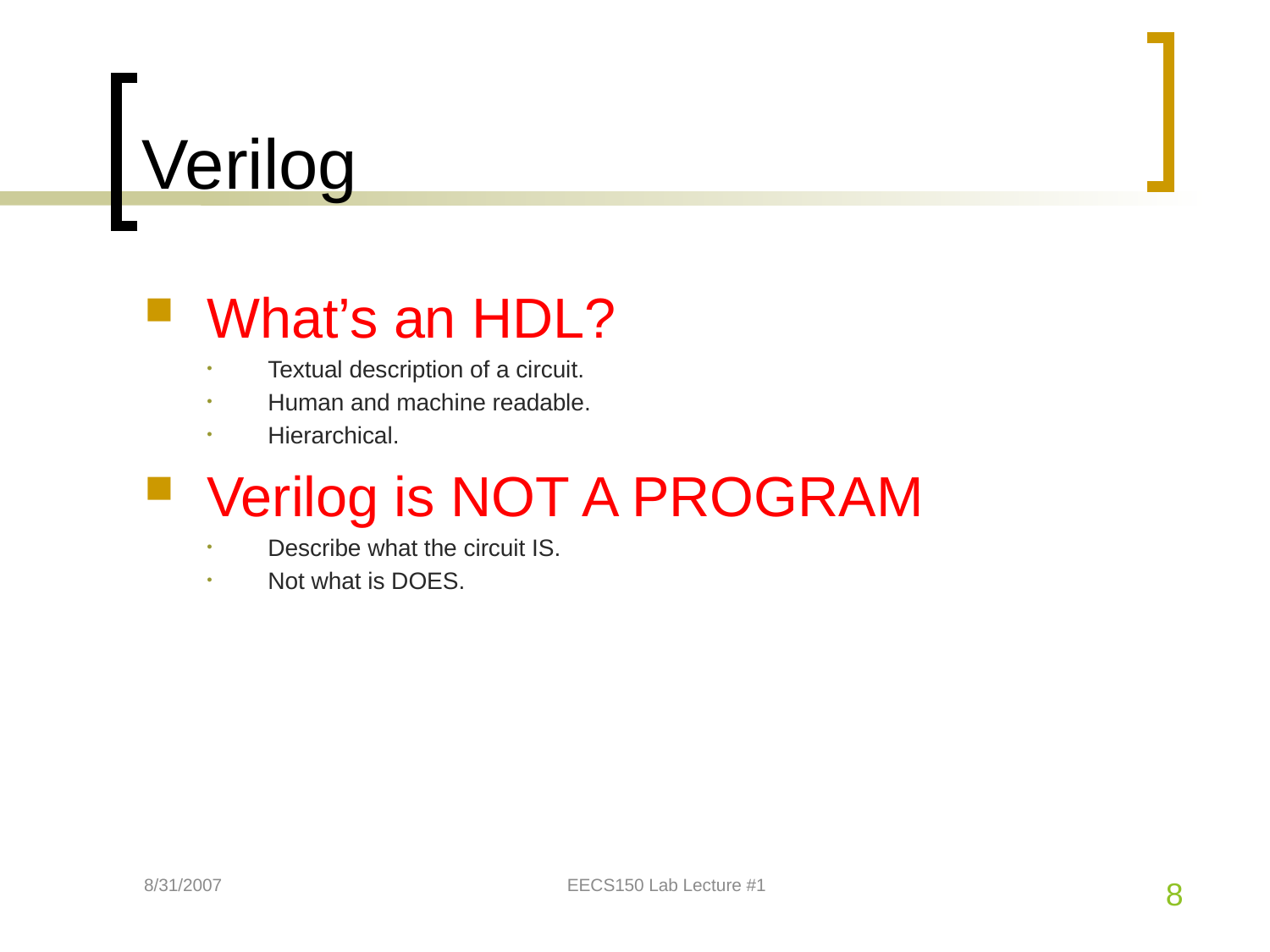

# Verilog
What’s an HDL?
Textual description of a circuit.
Human and machine readable.
Hierarchical.
Verilog is NOT A PROGRAM
Describe what the circuit IS.
Not what is DOES.

8/31/2007
EECS150 Lab Lecture #1
8